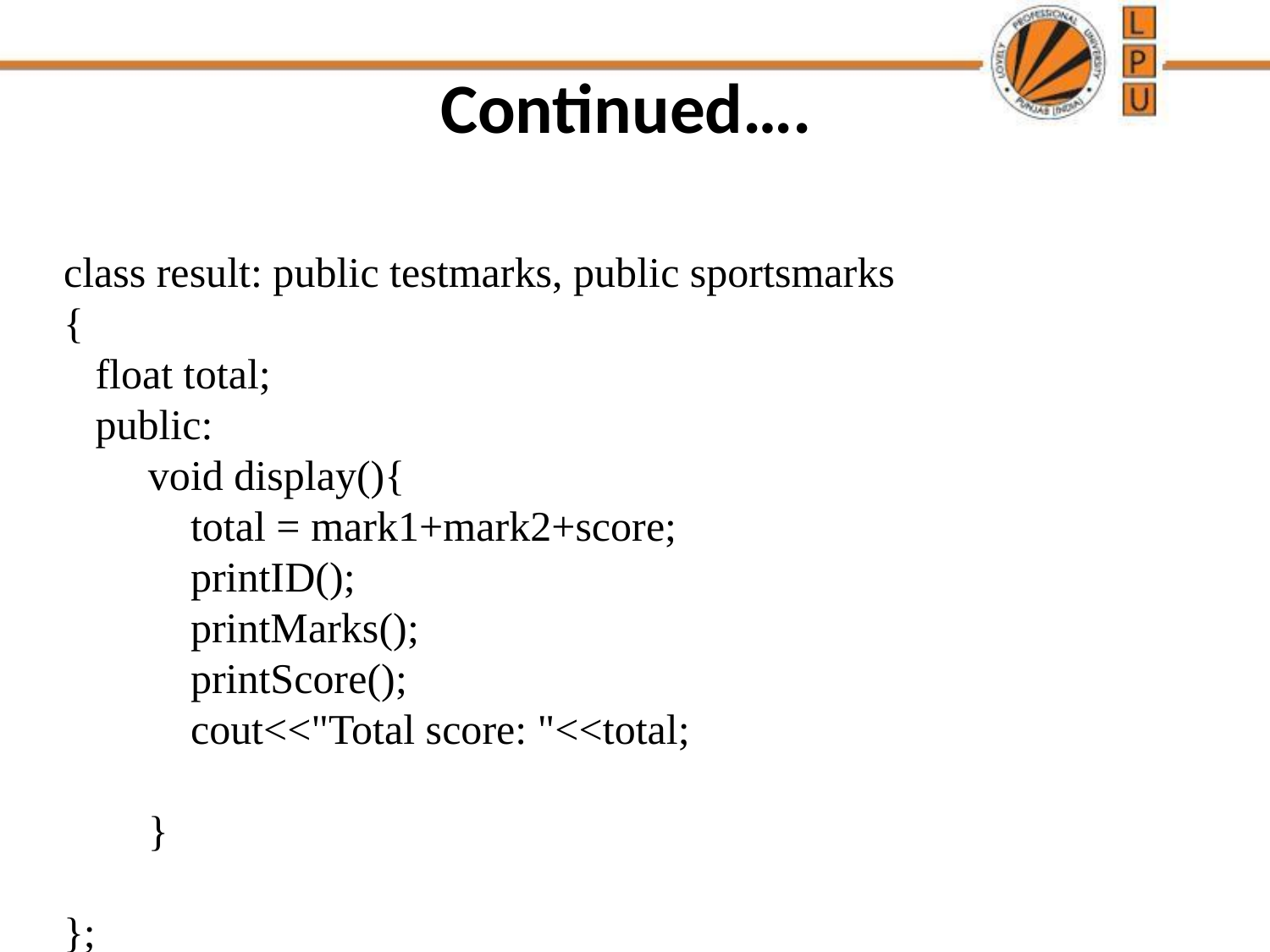

# Continued….
class result: public testmarks, public sportsmarks
{
   float total;
   public:
        void display(){
            total = mark1+mark2+score;
            printID();
            printMarks();
            printScore();
            cout<<"Total score: "<<total;

        }

};